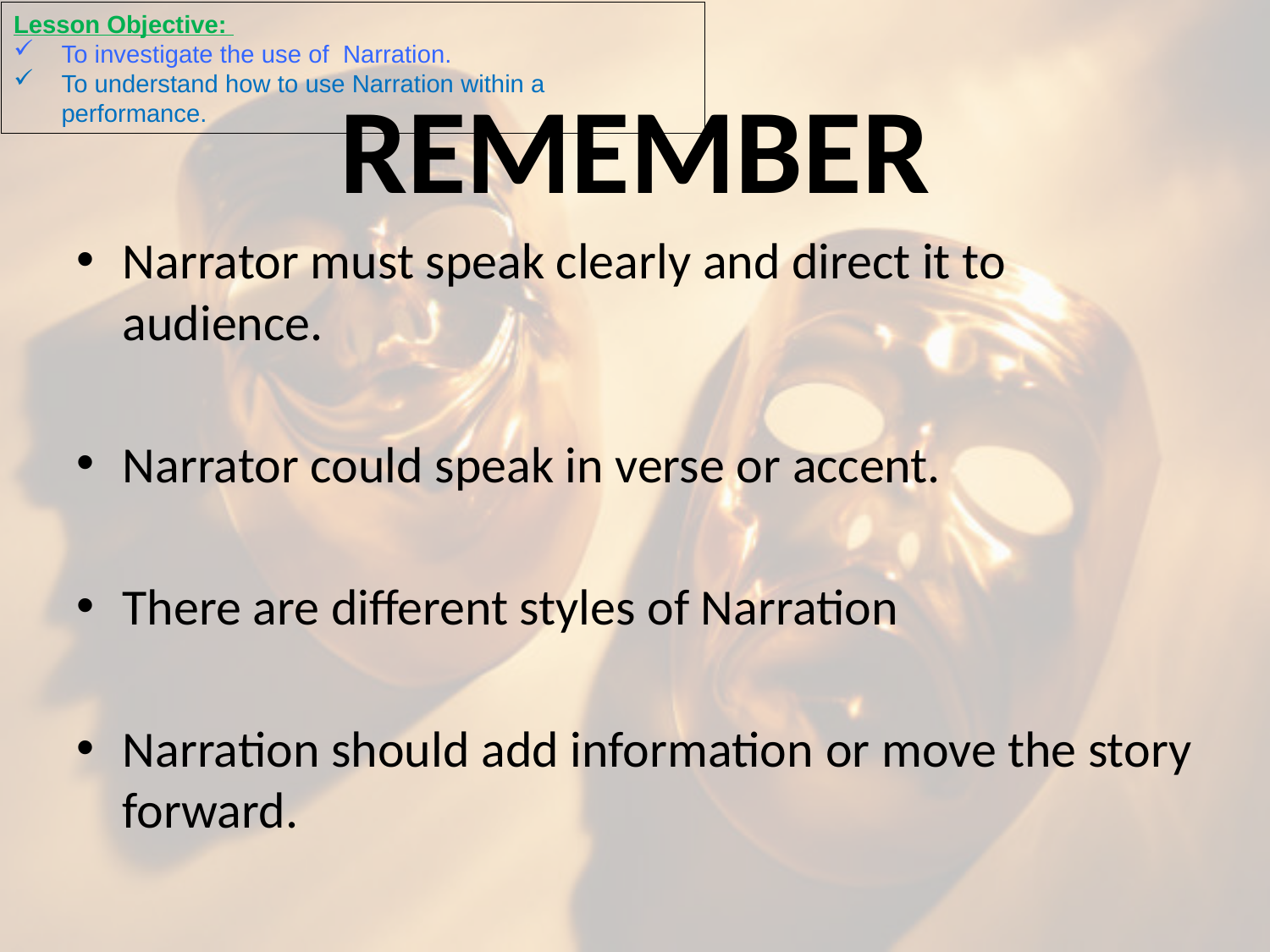

Lesson Objective:
To investigate the use of  Narration.
To understand how to use Narration within a performance.
# REMEMBER
Narrator must speak clearly and direct it to audience.

Narrator could speak in verse or accent.

There are different styles of Narration

Narration should add information or move the story forward.